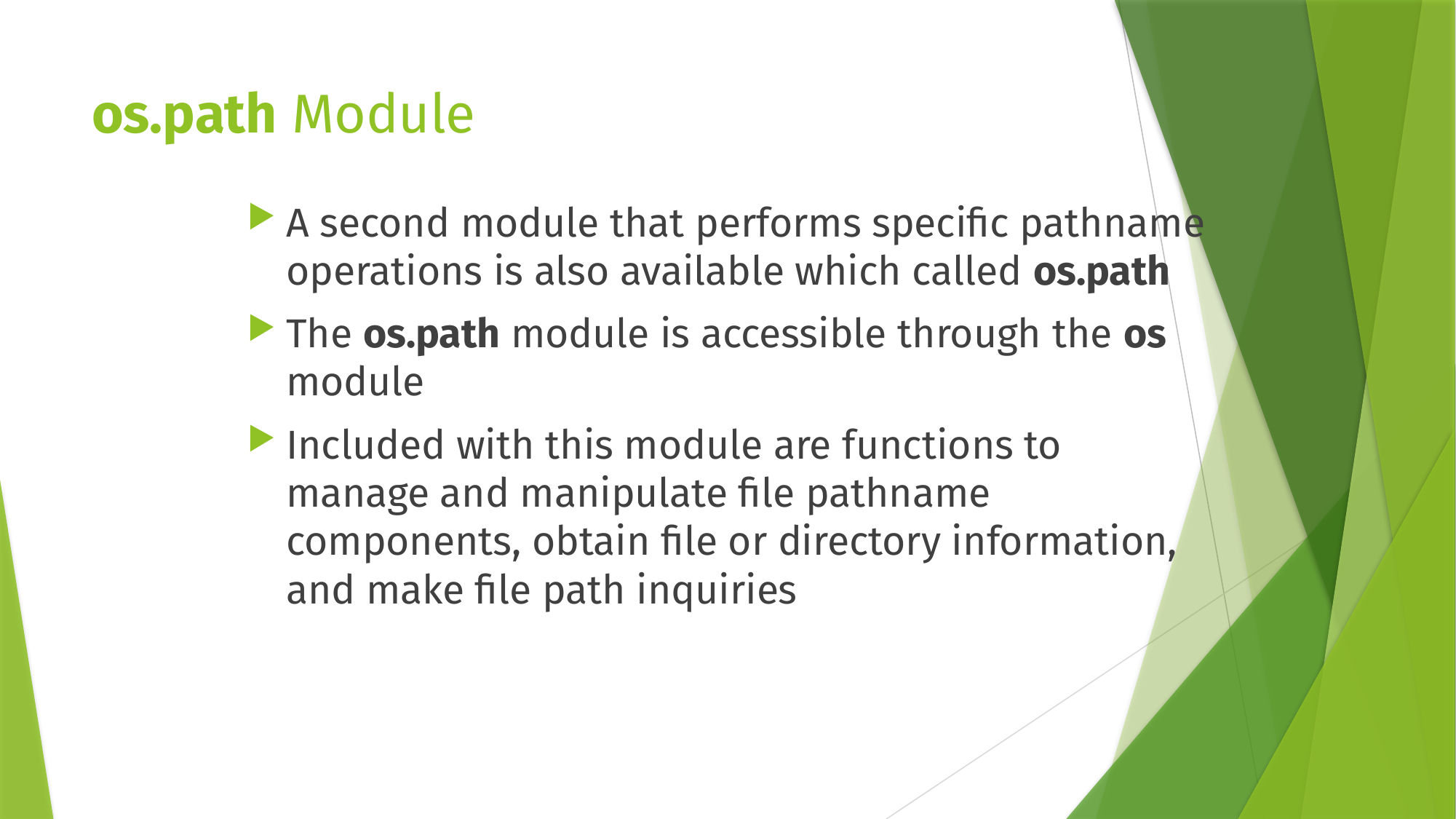

# os.path Module
A second module that performs specific pathname operations is also available which called os.path
The os.path module is accessible through the os module
Included with this module are functions to manage and manipulate file pathname components, obtain file or directory information, and make file path inquiries